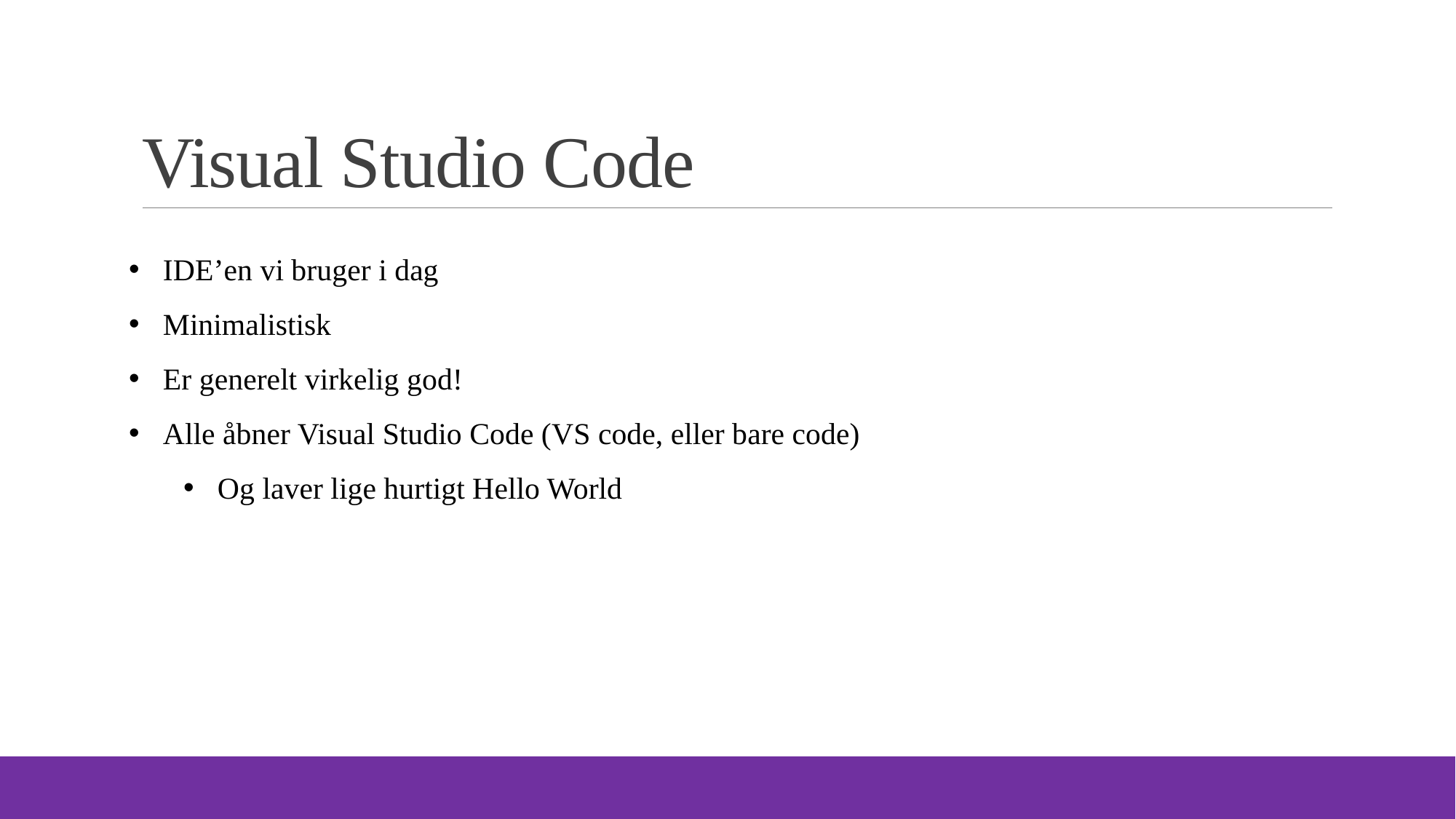

# Visual Studio Code
IDE’en vi bruger i dag
Minimalistisk
Er generelt virkelig god!
Alle åbner Visual Studio Code (VS code, eller bare code)
Og laver lige hurtigt Hello World